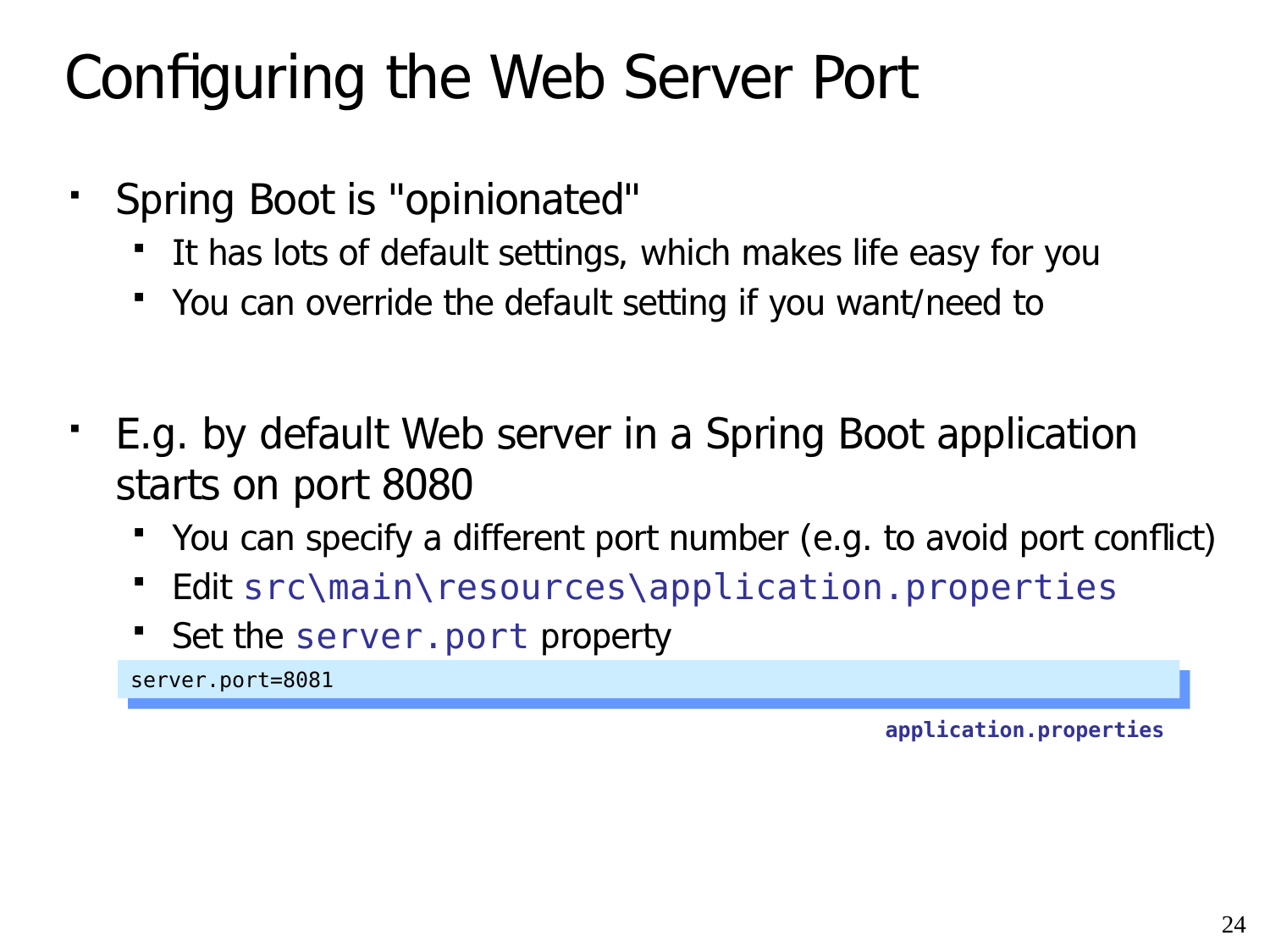

# Configuring the Web Server Port
Spring Boot is "opinionated"
It has lots of default settings, which makes life easy for you
You can override the default setting if you want/need to

E.g. by default Web server in a Spring Boot application starts on port 8080
You can specify a different port number (e.g. to avoid port conflict)
Edit src\main\resources\application.properties
Set the server.port property
server.port=8081
application.properties
24